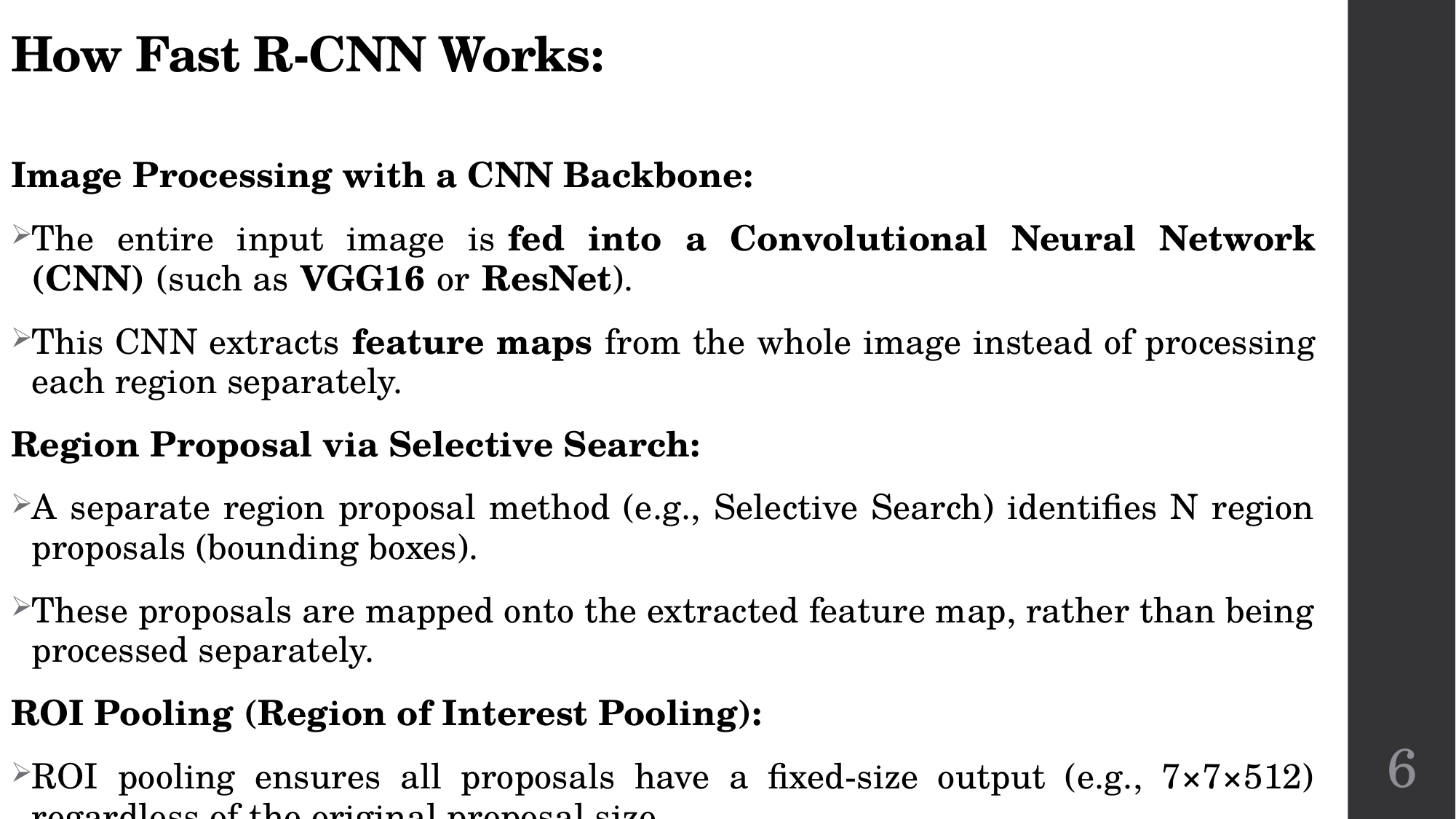

# How Fast R-CNN Works:
Image Processing with a CNN Backbone:
The entire input image is fed into a Convolutional Neural Network (CNN) (such as VGG16 or ResNet).
This CNN extracts feature maps from the whole image instead of processing each region separately.
Region Proposal via Selective Search:
A separate region proposal method (e.g., Selective Search) identifies N region proposals (bounding boxes).
These proposals are mapped onto the extracted feature map, rather than being processed separately.
ROI Pooling (Region of Interest Pooling):
ROI pooling ensures all proposals have a fixed-size output (e.g., 7×7×512) regardless of the original proposal size.

6